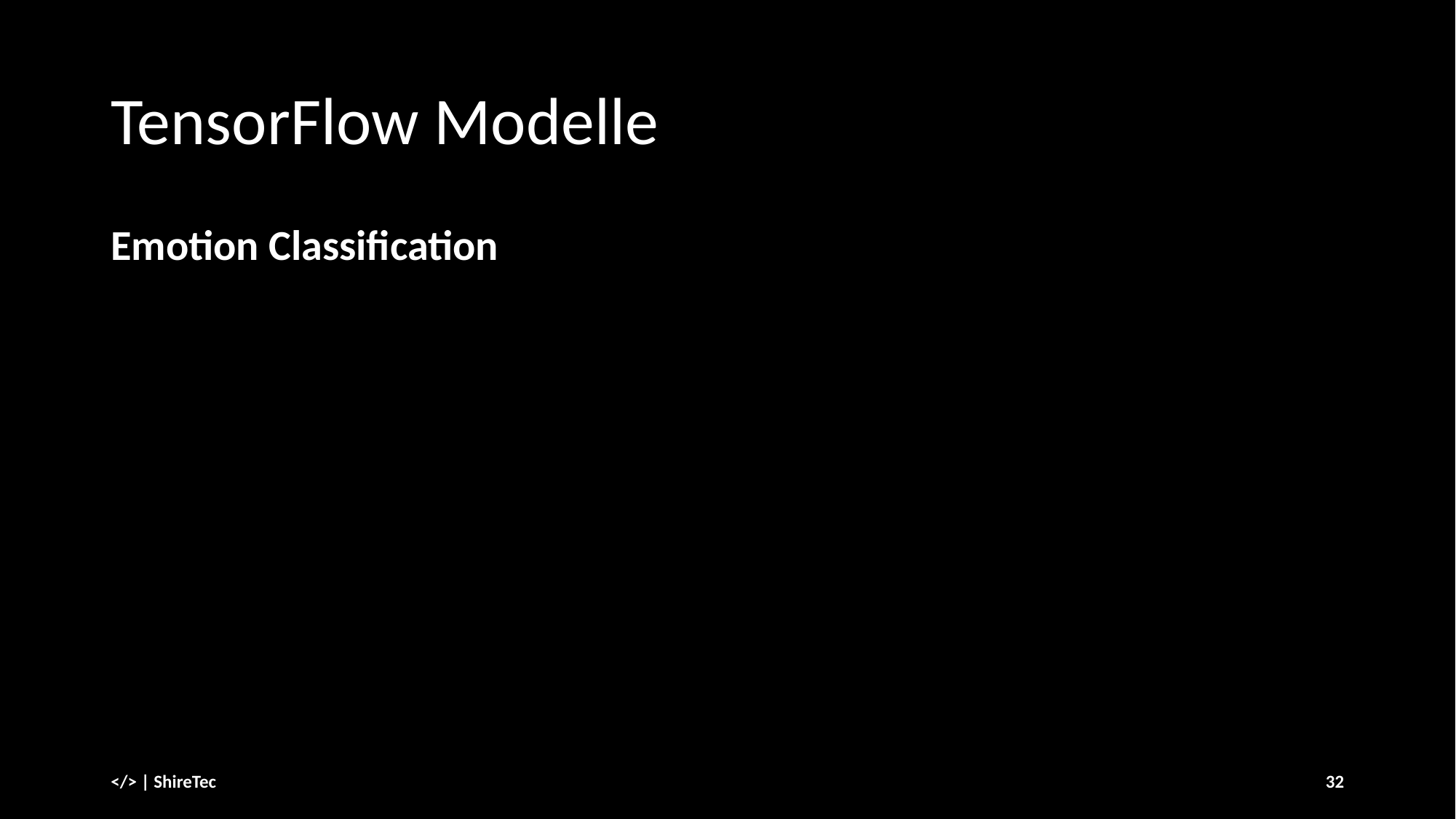

# TensorFlow Modelle
Emotion Classification
</> | ShireTec
32